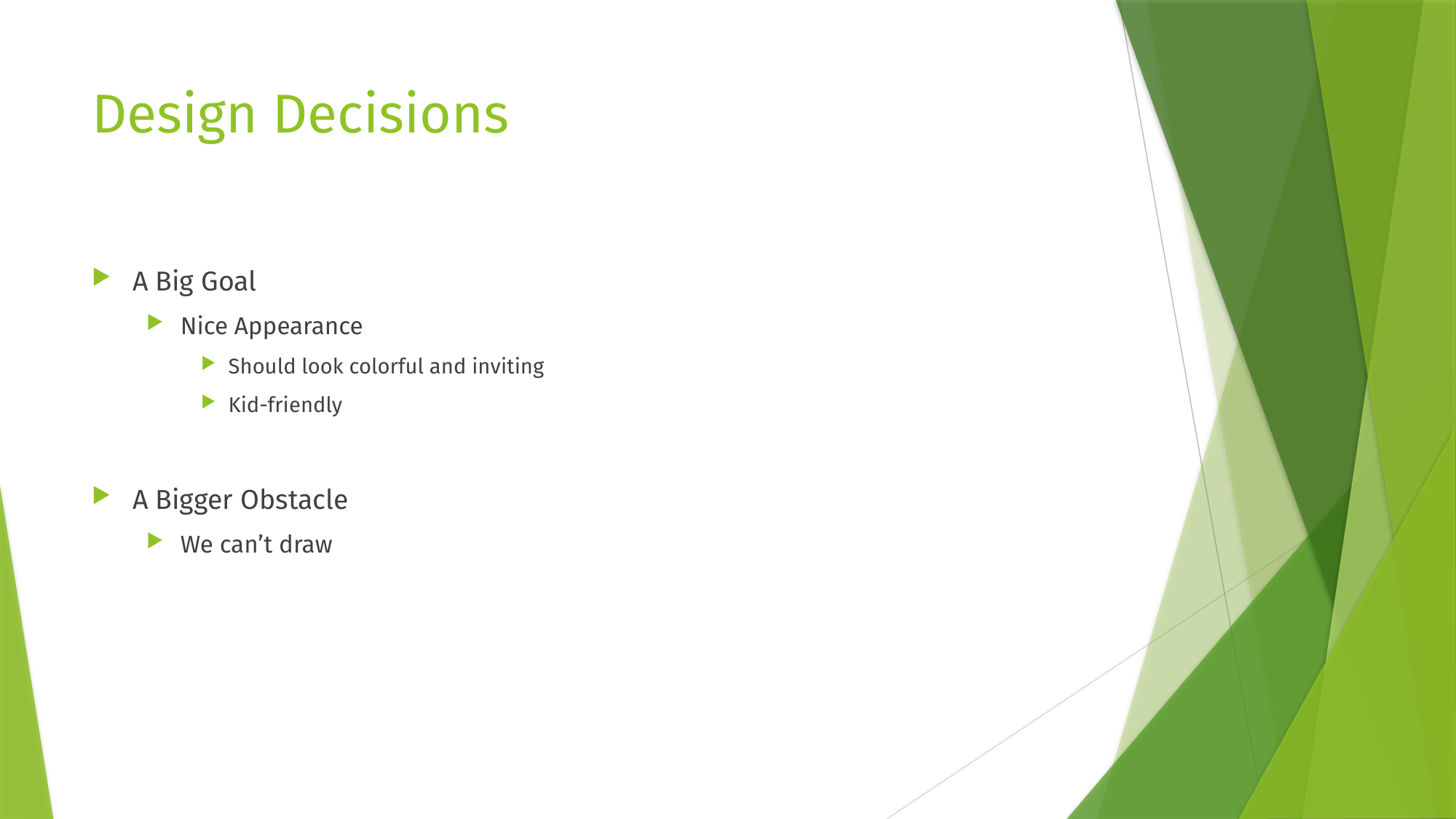

# Design Decisions
A Big Goal
Nice Appearance
Should look colorful and inviting
Kid-friendly

A Bigger Obstacle
We can’t draw